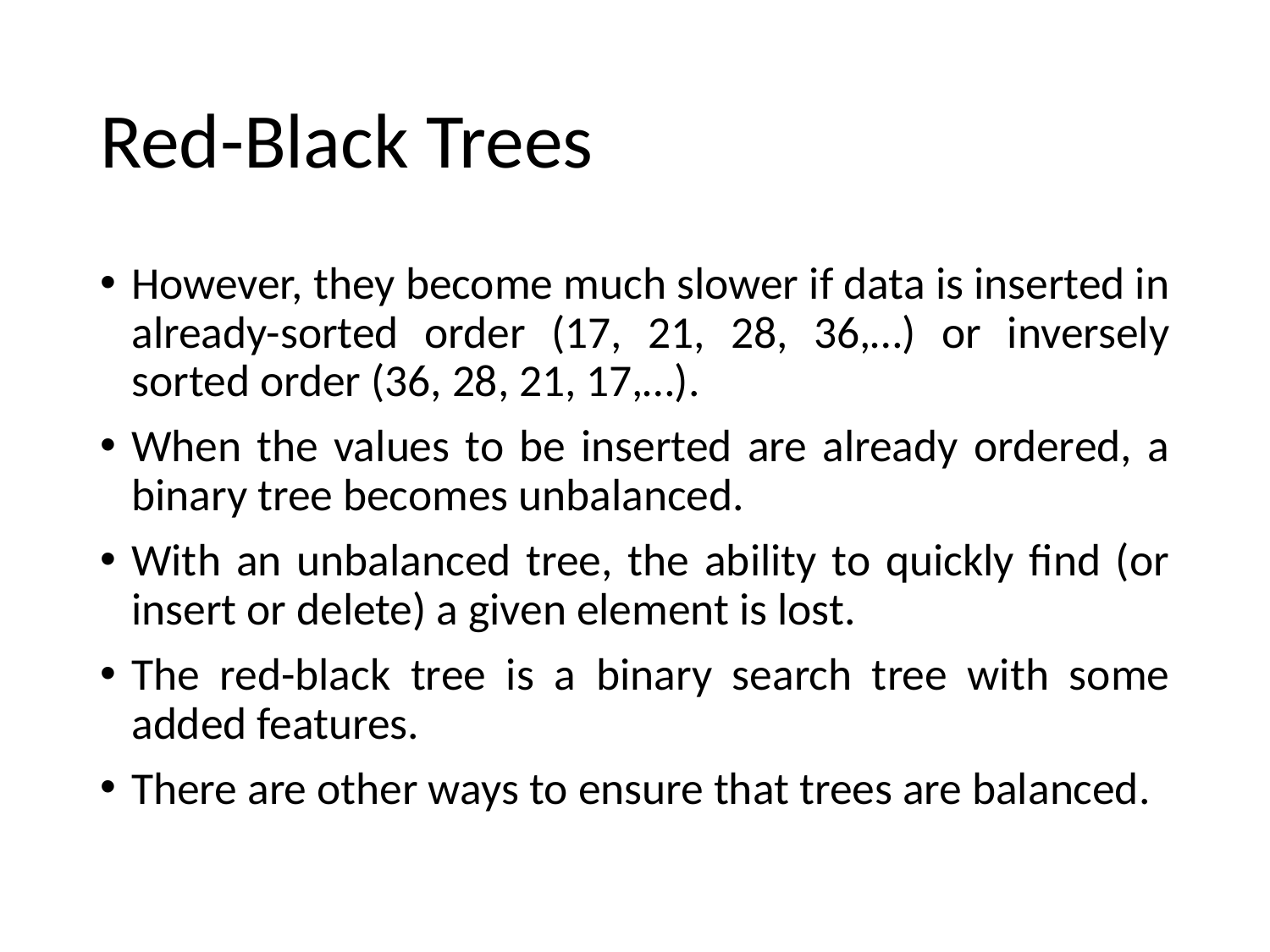

# Red-Black Trees
However, they become much slower if data is inserted in already-sorted order (17, 21, 28, 36,…) or inversely sorted order (36, 28, 21, 17,…).
When the values to be inserted are already ordered, a binary tree becomes unbalanced.
With an unbalanced tree, the ability to quickly find (or insert or delete) a given element is lost.
The red-black tree is a binary search tree with some added features.
There are other ways to ensure that trees are balanced.